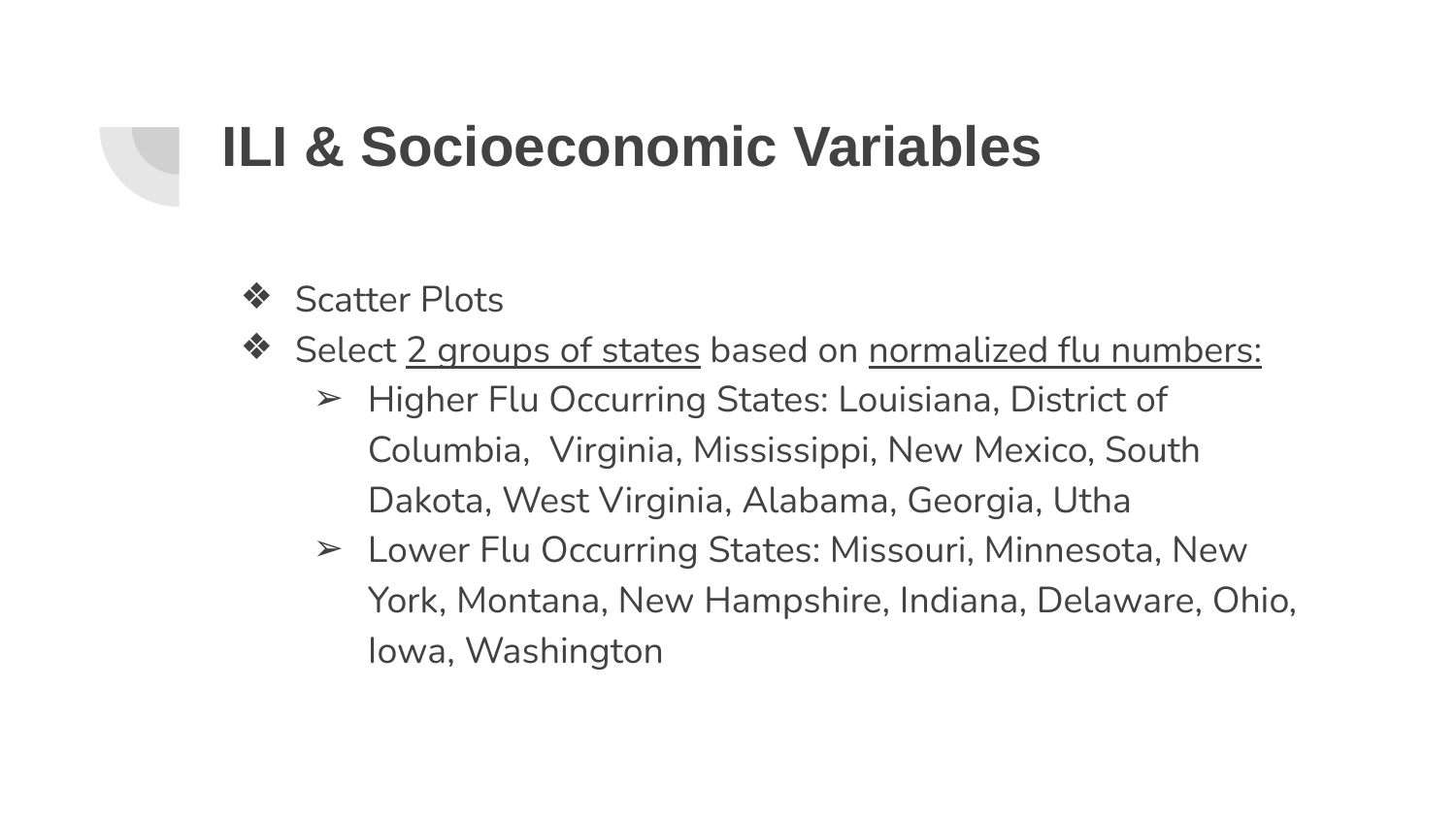

# ILI & Socioeconomic Variables
Scatter Plots
Select 2 groups of states based on normalized flu numbers:
Higher Flu Occurring States: Louisiana, District of Columbia,  Virginia, Mississippi, New Mexico, South Dakota, West Virginia, Alabama, Georgia, Utha
Lower Flu Occurring States: Missouri, Minnesota, New York, Montana, New Hampshire, Indiana, Delaware, Ohio, Iowa, Washington